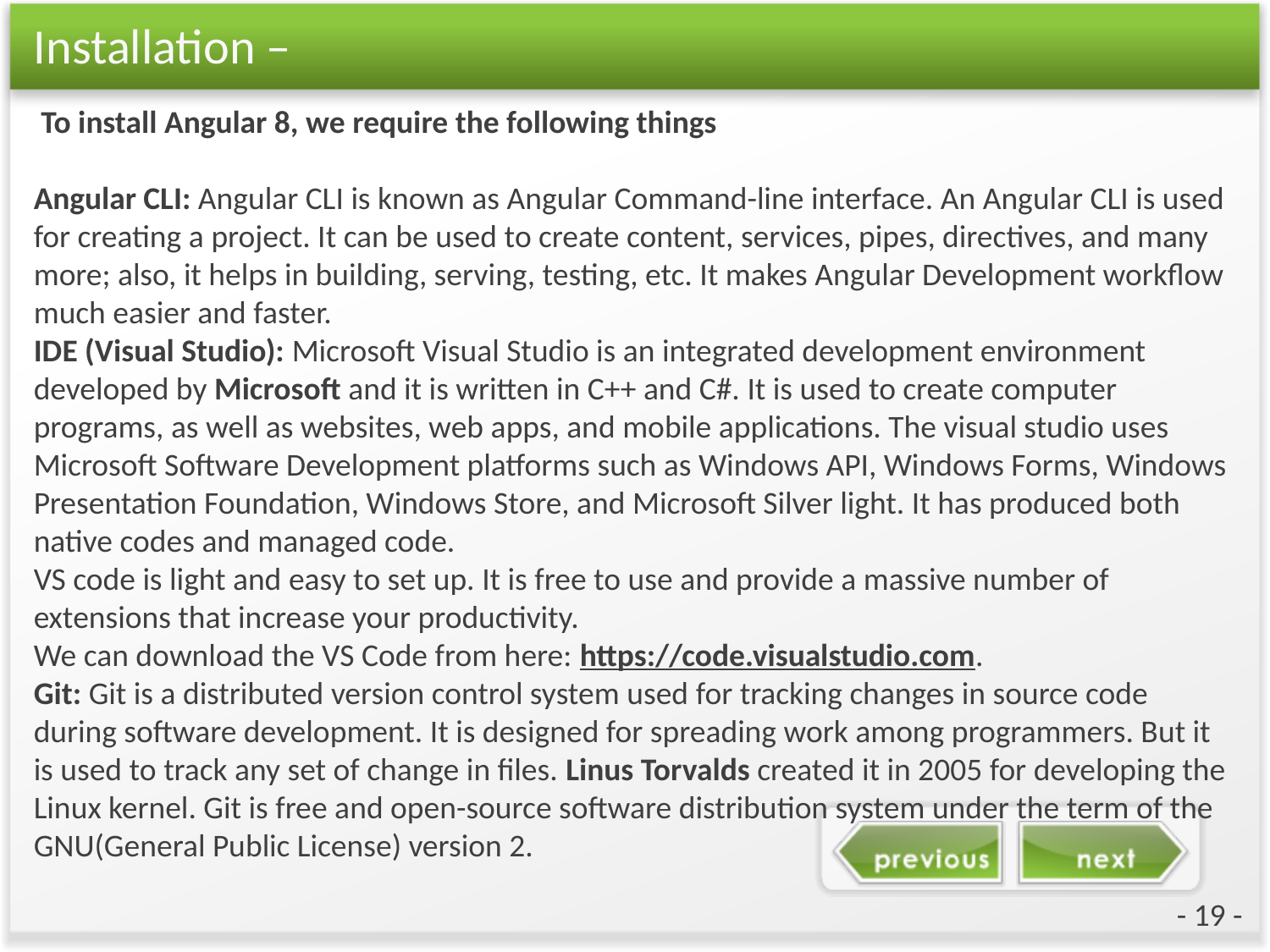

# Installation –
 To install Angular 8, we require the following things

Angular CLI: Angular CLI is known as Angular Command-line interface. An Angular CLI is used for creating a project. It can be used to create content, services, pipes, directives, and many more; also, it helps in building, serving, testing, etc. It makes Angular Development workflow much easier and faster.
IDE (Visual Studio): Microsoft Visual Studio is an integrated development environment developed by Microsoft and it is written in C++ and C#. It is used to create computer programs, as well as websites, web apps, and mobile applications. The visual studio uses Microsoft Software Development platforms such as Windows API, Windows Forms, Windows Presentation Foundation, Windows Store, and Microsoft Silver light. It has produced both native codes and managed code.
VS code is light and easy to set up. It is free to use and provide a massive number of extensions that increase your productivity.
We can download the VS Code from here: https://code.visualstudio.com.
Git: Git is a distributed version control system used for tracking changes in source code during software development. It is designed for spreading work among programmers. But it is used to track any set of change in files. Linus Torvalds created it in 2005 for developing the Linux kernel. Git is free and open-source software distribution system under the term of the GNU(General Public License) version 2.

- 19 -